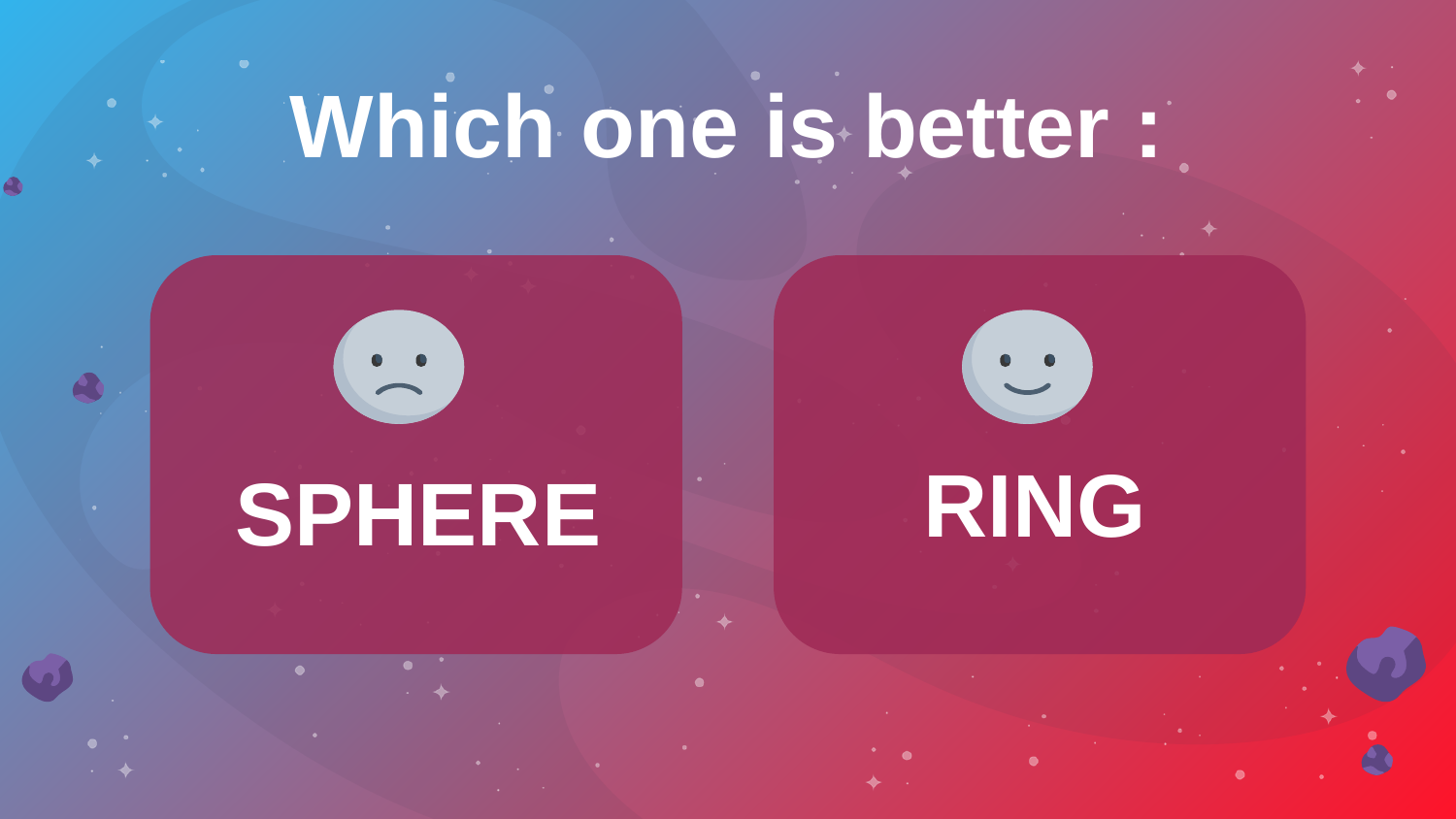

# Which one is better :

RING
SPHERE